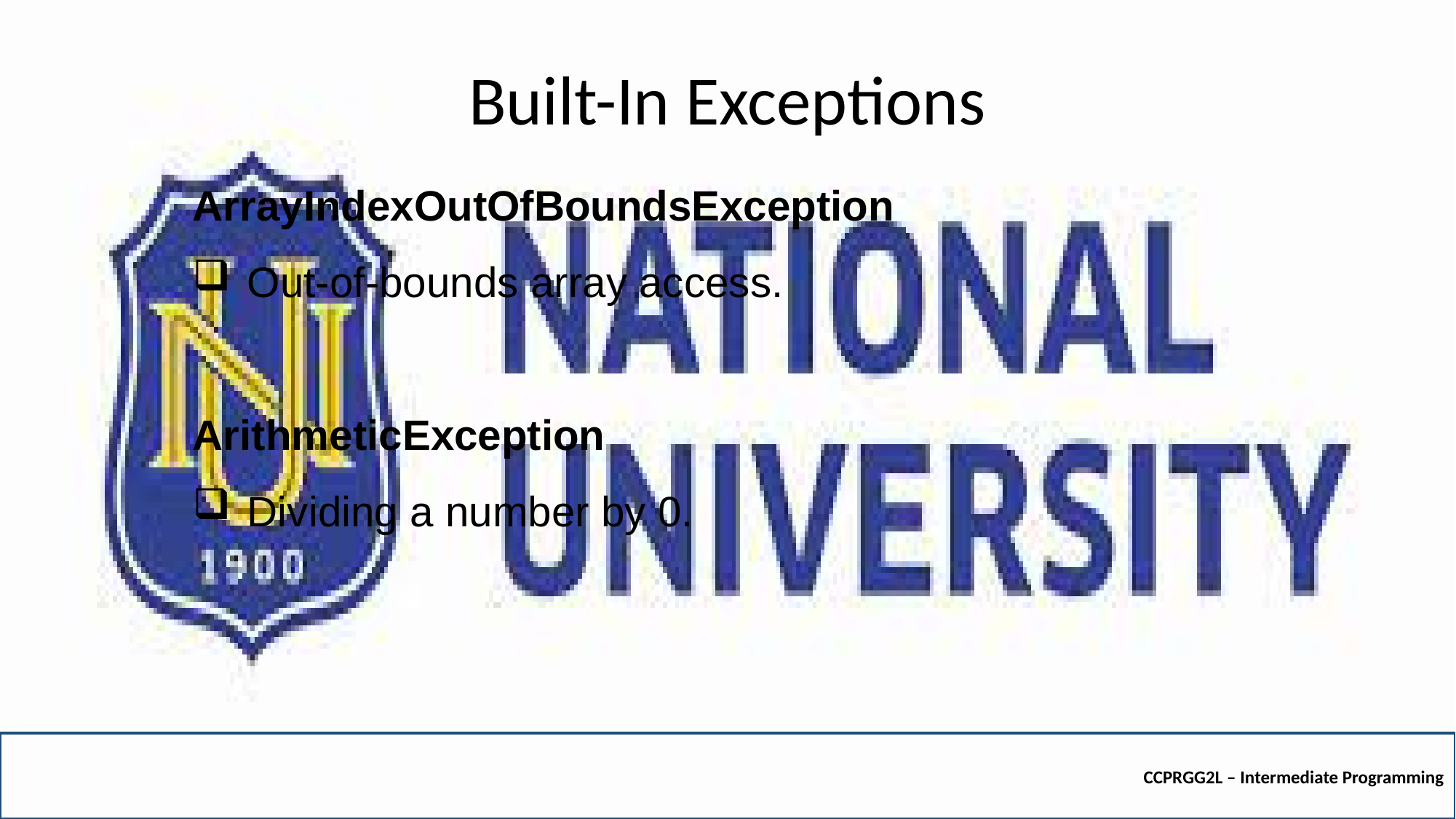

# Built-In Exceptions
ArrayIndexOutOfBoundsException
Out-of-bounds array access.

ArithmeticException
Dividing a number by 0.

CCPRGG2L – Intermediate Programming